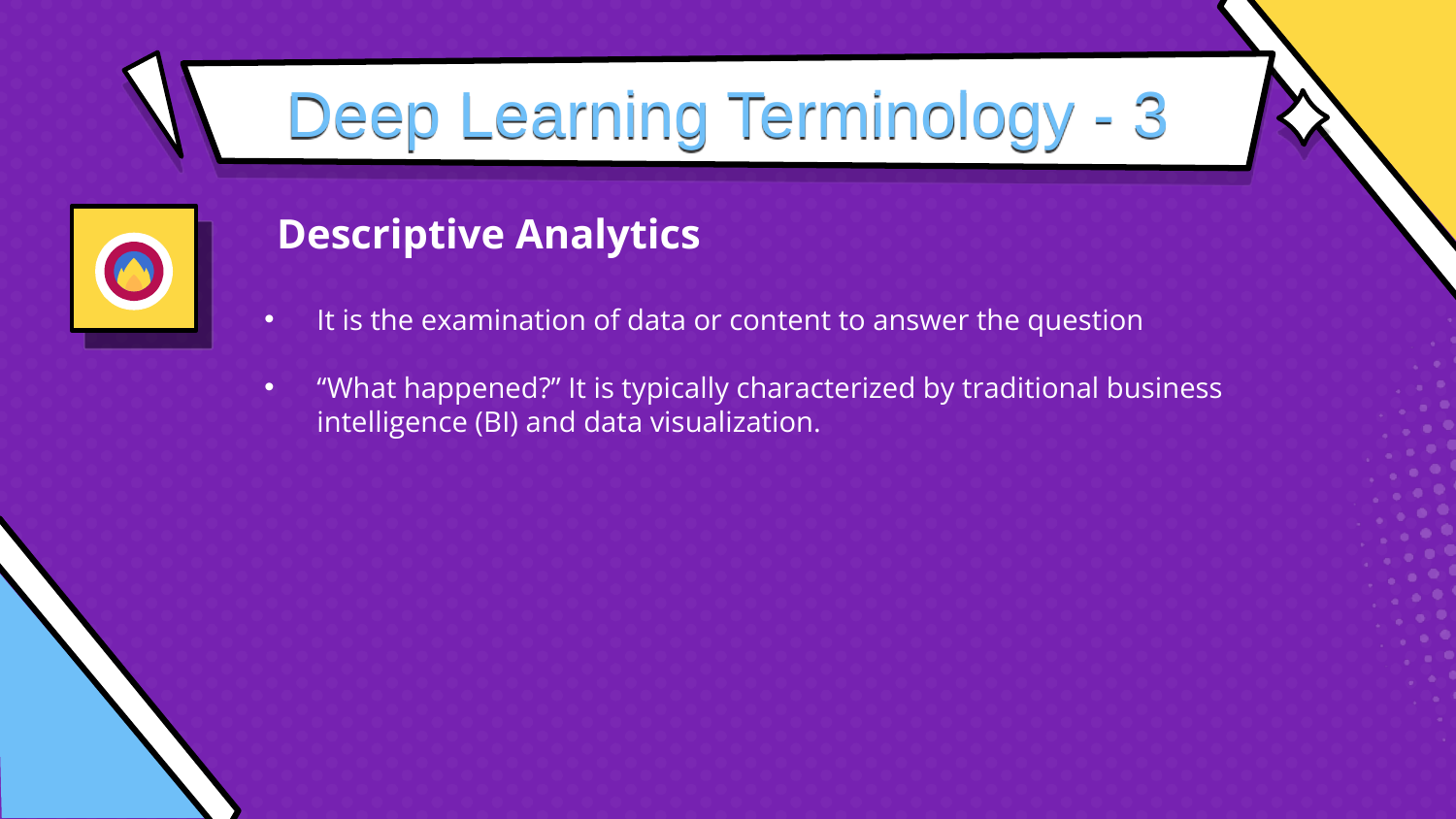

# Deep Learning Terminology - 3

Descriptive Analytics

It is the examination of data or content to answer the question

“What happened?” It is typically characterized by traditional business intelligence (BI) and data visualization.